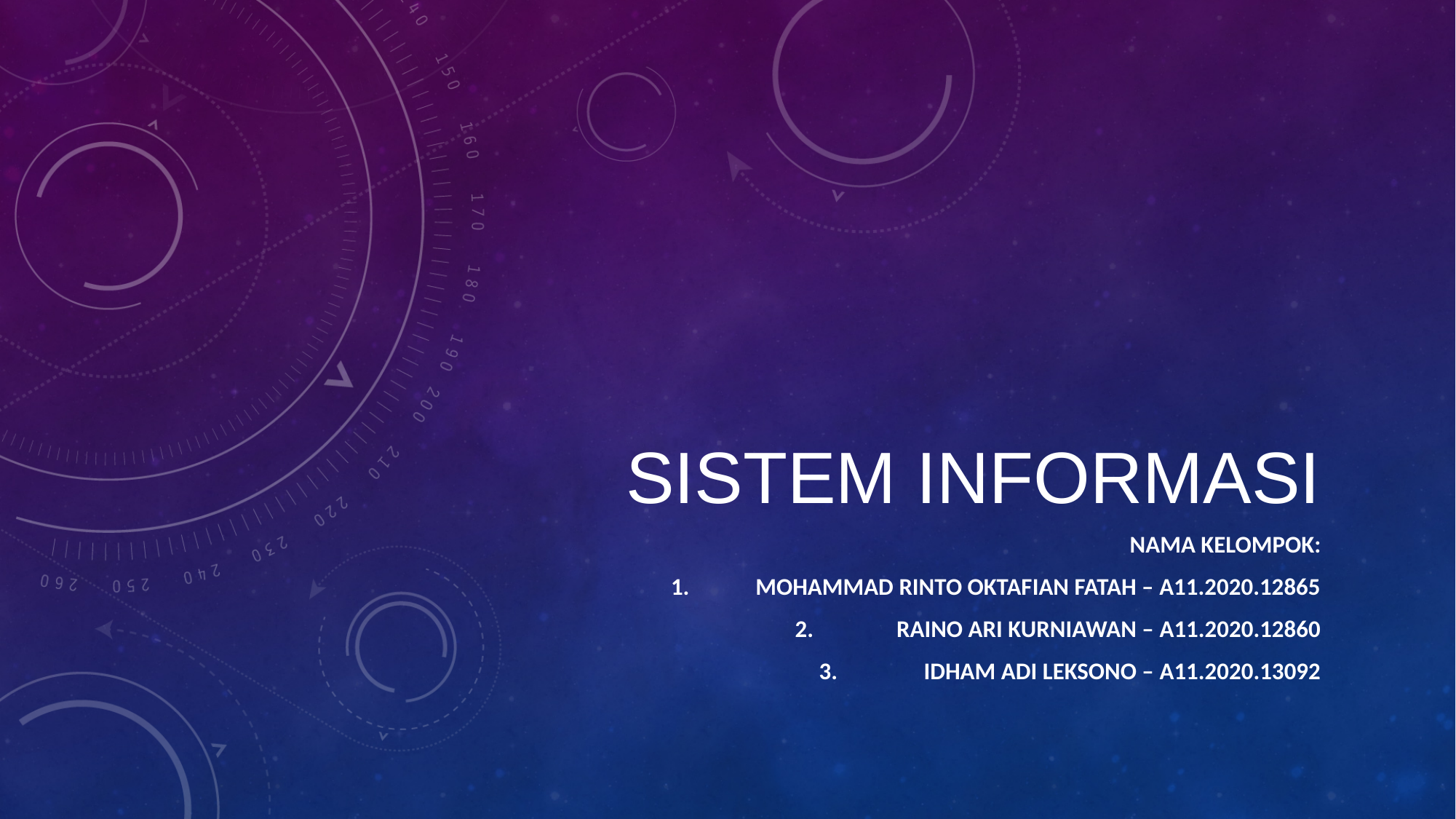

# SISTEM INFORMASI
NAMA KELOMPOK:
MOHAMMAD RINTO OKTAFIAN FATAH – A11.2020.12865
RAINO ARI KURNIAWAN – A11.2020.12860
IDHAM ADI LEKSONO – A11.2020.13092